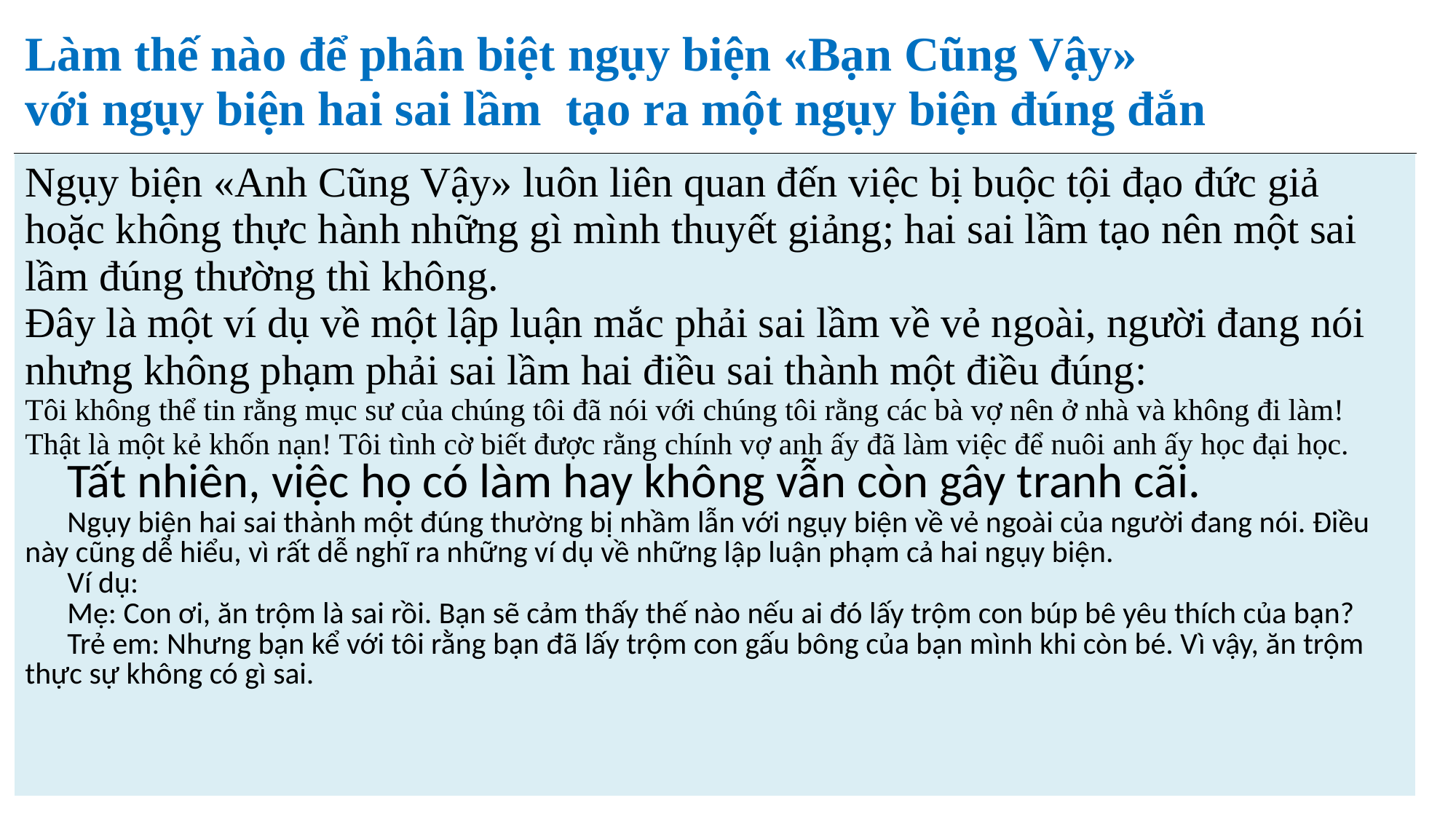

| Làm thế nào để phân biệt ngụy biện «Bạn Cũng Vậy» với ngụy biện hai sai lầm tạo ra một ngụy biện đúng đắn |
| --- |
| Ngụy biện «Anh Cũng Vậy» luôn liên quan đến việc bị buộc tội đạo đức giả hoặc không thực hành những gì mình thuyết giảng; hai sai lầm tạo nên một sai lầm đúng thường thì không. Đây là một ví dụ về một lập luận mắc phải sai lầm về vẻ ngoài, người đang nói nhưng không phạm phải sai lầm hai điều sai thành một điều đúng: Tôi không thể tin rằng mục sư của chúng tôi đã nói với chúng tôi rằng các bà vợ nên ở nhà và không đi làm! Thật là một kẻ khốn nạn! Tôi tình cờ biết được rằng chính vợ anh ấy đã làm việc để nuôi anh ấy học đại học. Tất nhiên, việc họ có làm hay không vẫn còn gây tranh cãi. Ngụy biện hai sai thành một đúng thường bị nhầm lẫn với ngụy biện về vẻ ngoài của người đang nói. Điều này cũng dễ hiểu, vì rất dễ nghĩ ra những ví dụ về những lập luận phạm cả hai ngụy biện. Ví dụ: Mẹ: Con ơi, ăn trộm là sai rồi. Bạn sẽ cảm thấy thế nào nếu ai đó lấy trộm con búp bê yêu thích của bạn? Trẻ em: Nhưng bạn kể với tôi rằng bạn đã lấy trộm con gấu bông của bạn mình khi còn bé. Vì vậy, ăn trộm thực sự không có gì sai. |